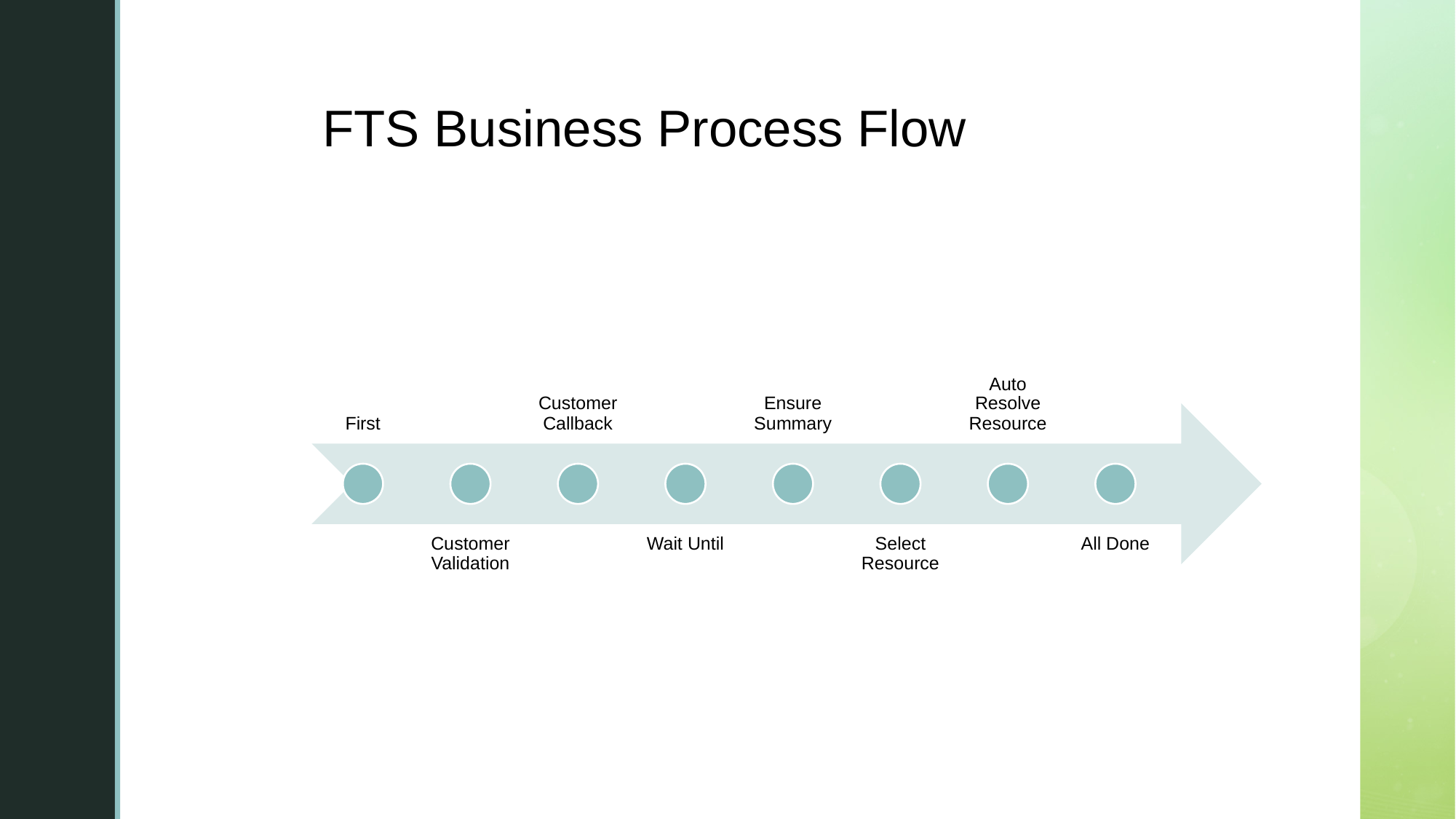

# FTS Business Process Flow
First
Customer Validation
Customer Callback
Wait Until
Ensure Summary
Select Resource
Auto Resolve Resource
All Done